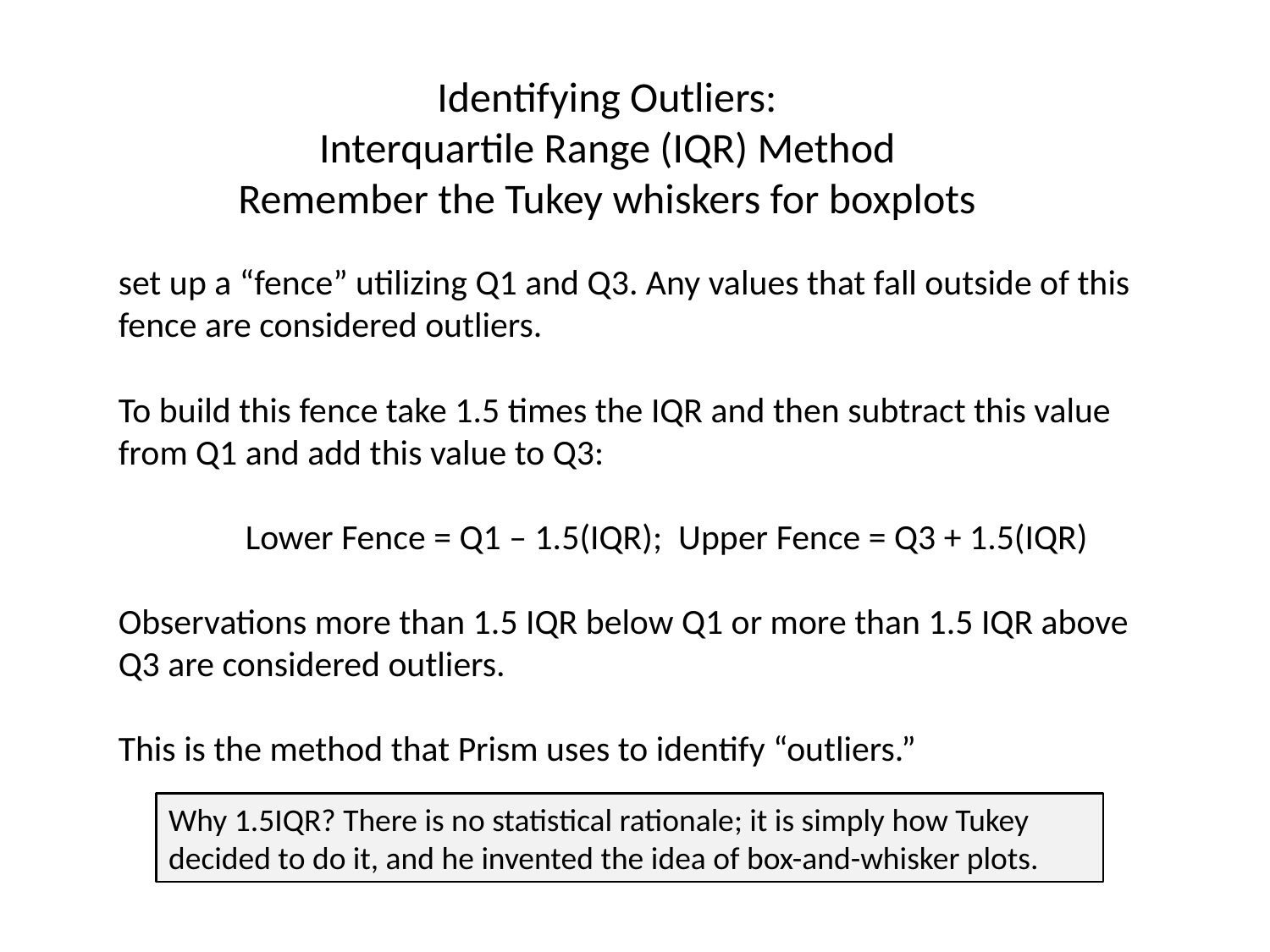

Identifying Outliers:
Interquartile Range (IQR) Method
Remember the Tukey whiskers for boxplots

set up a “fence” utilizing Q1 and Q3. Any values that fall outside of this fence are considered outliers.

To build this fence take 1.5 times the IQR and then subtract this value from Q1 and add this value to Q3:

	Lower Fence = Q1 – 1.5(IQR);  Upper Fence = Q3 + 1.5(IQR)

Observations more than 1.5 IQR below Q1 or more than 1.5 IQR above Q3 are considered outliers.

This is the method that Prism uses to identify “outliers.”
Why 1.5IQR? There is no statistical rationale; it is simply how Tukey decided to do it, and he invented the idea of box-and-whisker plots.